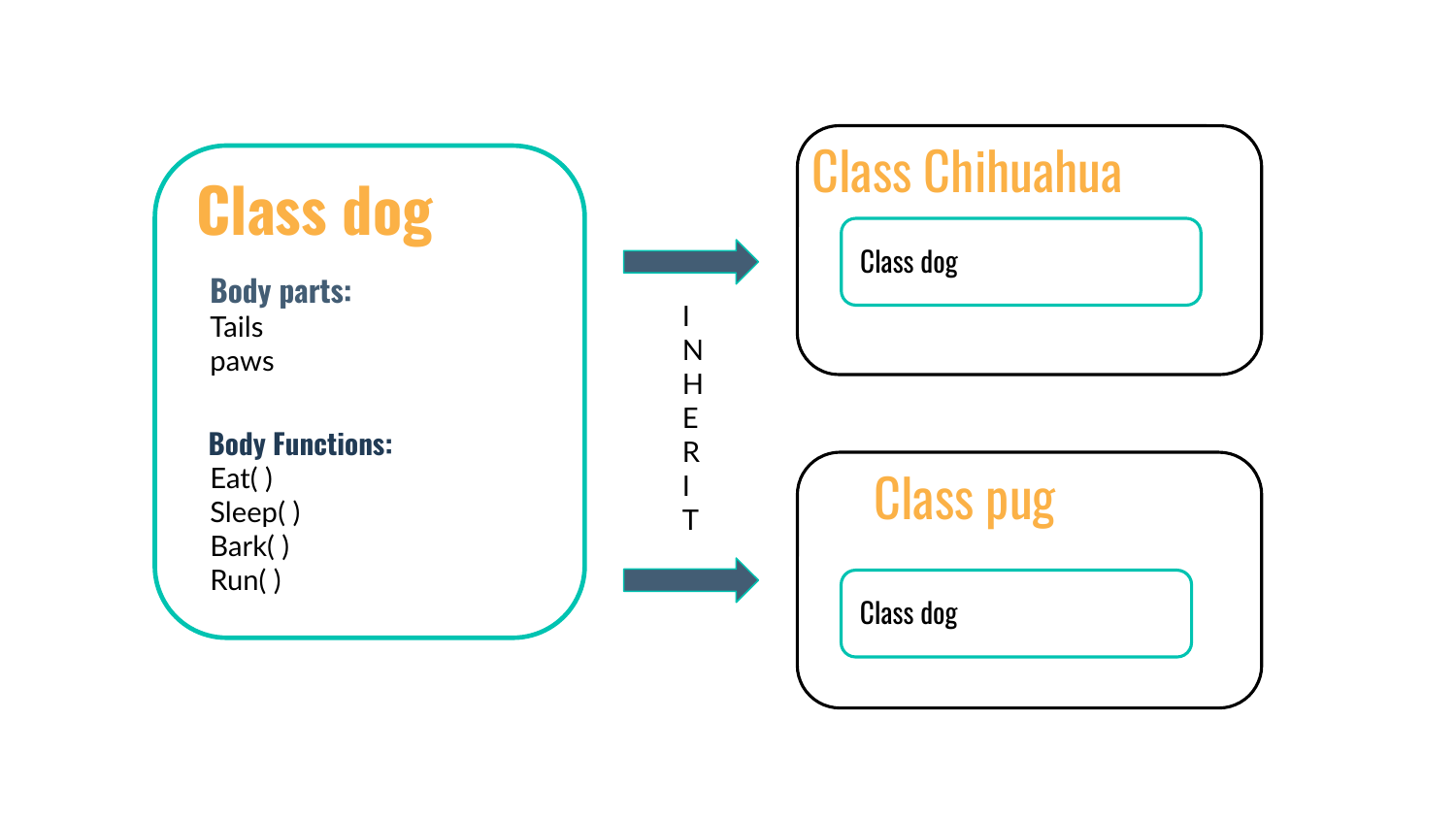

Class Chihuahua

# Class dog
Class dog

Body parts:
I
N
H
ER
I
T
Tails
paws
Body Functions:
Eat( )
Sleep( )
Bark( )
Run( )

Class pug

Class dog